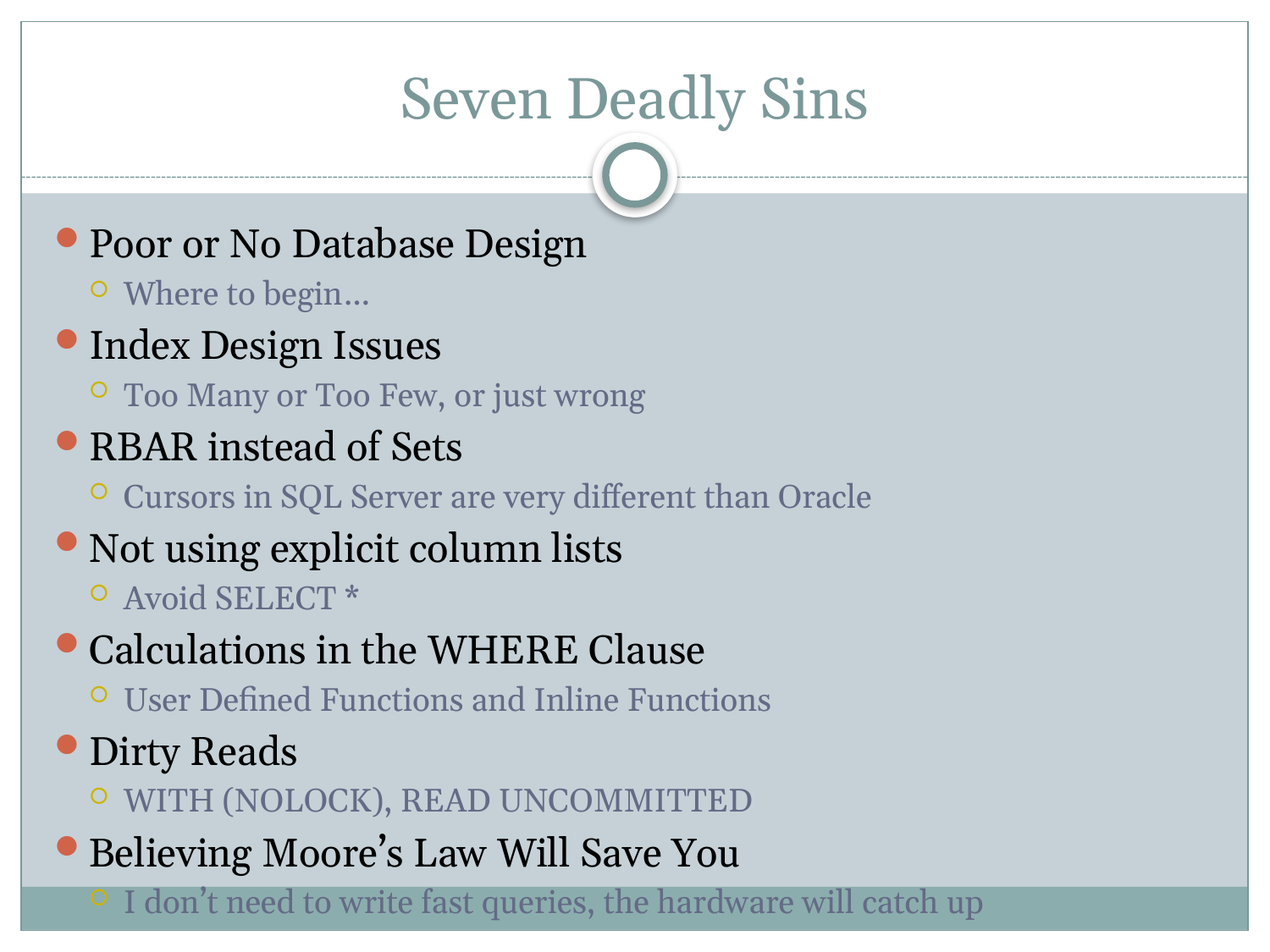

# Seven Deadly Sins
Poor or No Database Design
Where to begin…
Index Design Issues
Too Many or Too Few, or just wrong
RBAR instead of Sets
Cursors in SQL Server are very different than Oracle
Not using explicit column lists
Avoid SELECT *
Calculations in the WHERE Clause
User Defined Functions and Inline Functions
Dirty Reads
WITH (NOLOCK), READ UNCOMMITTED
Believing Moore’s Law Will Save You
I don’t need to write fast queries, the hardware will catch up